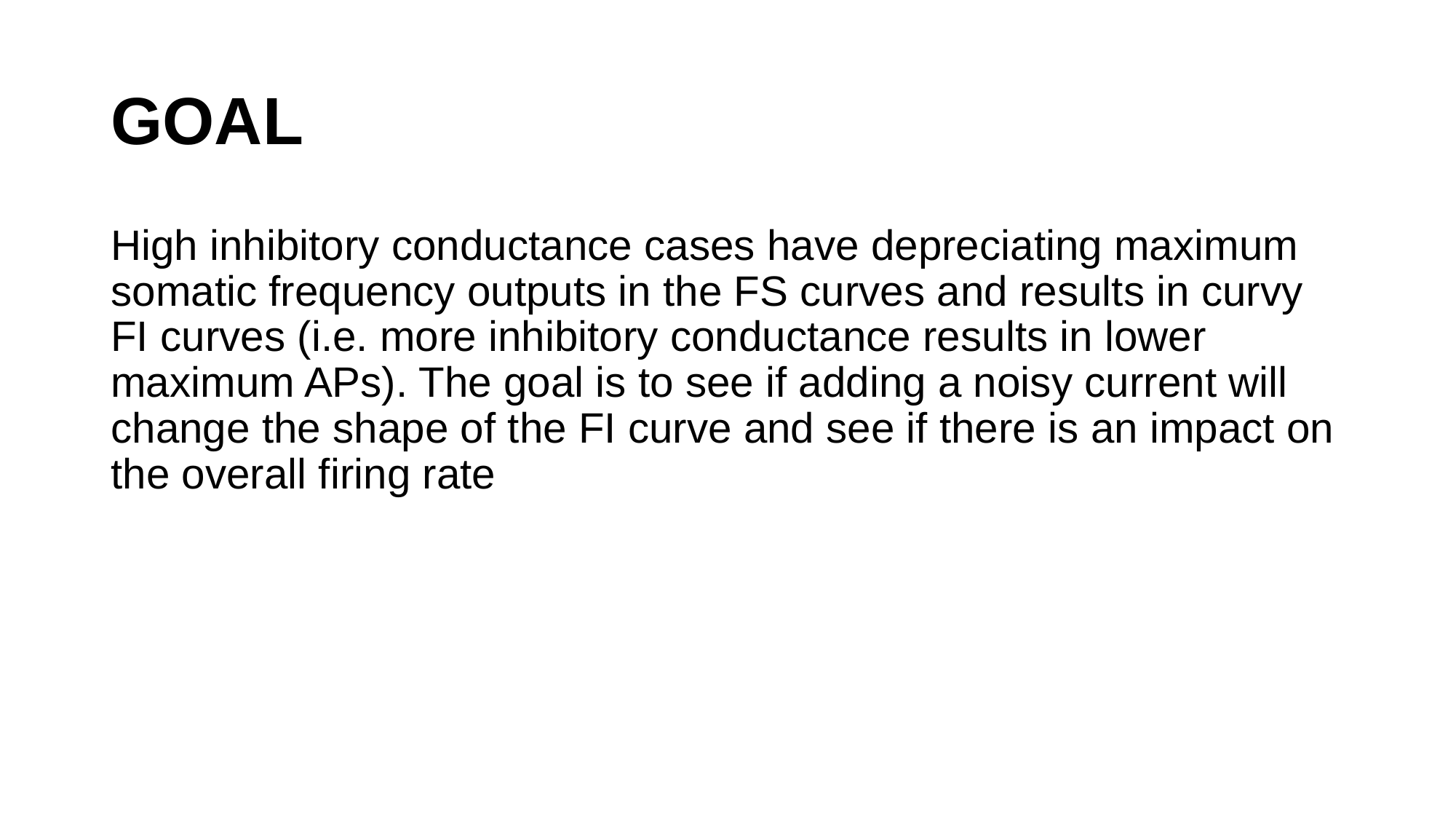

# GOAL
High inhibitory conductance cases have depreciating maximum somatic frequency outputs in the FS curves and results in curvy FI curves (i.e. more inhibitory conductance results in lower maximum APs). The goal is to see if adding a noisy current will change the shape of the FI curve and see if there is an impact on the overall firing rate